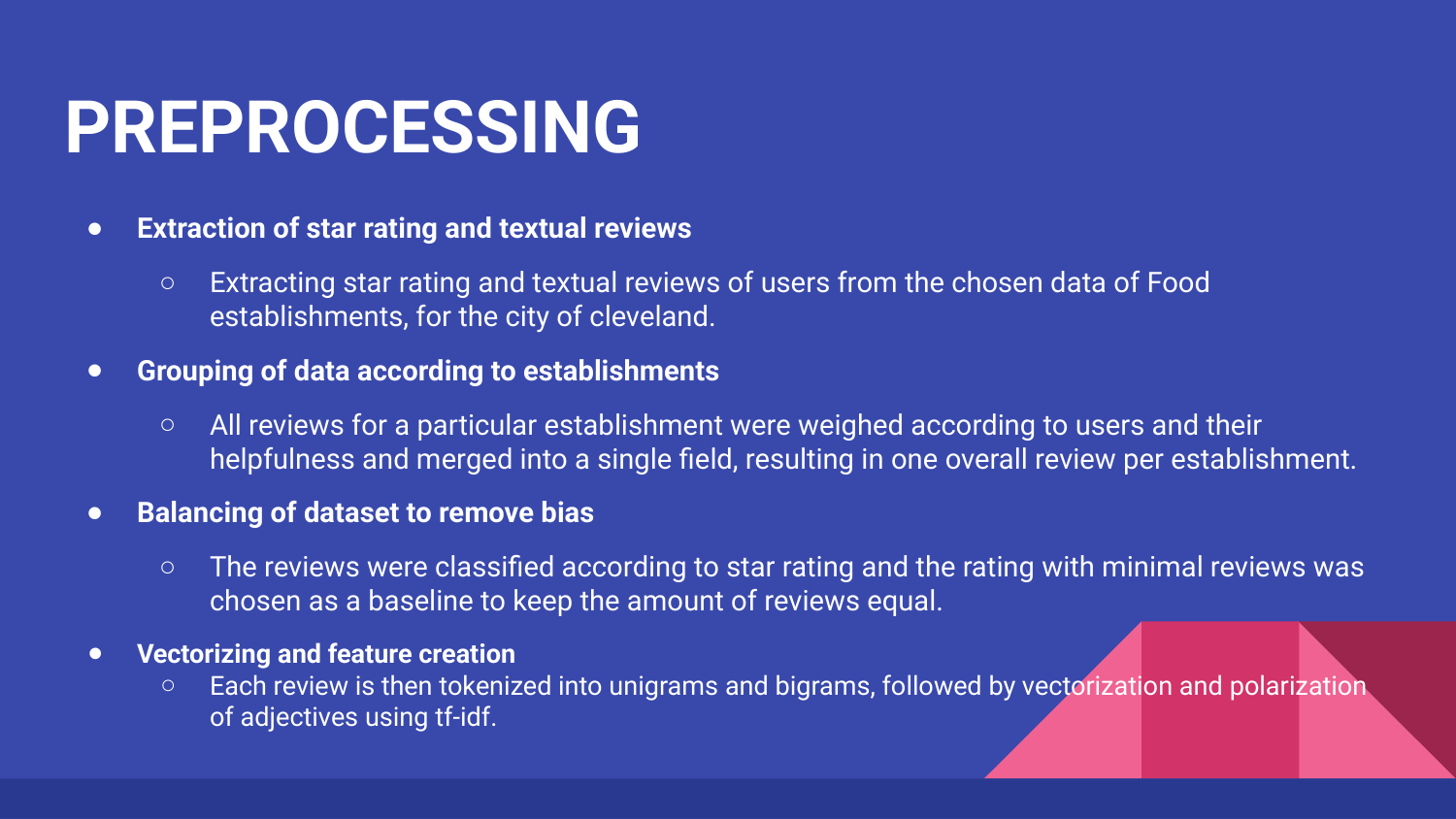

# PREPROCESSING
Extraction of star rating and textual reviews
Extracting star rating and textual reviews of users from the chosen data of Food establishments, for the city of cleveland.
Grouping of data according to establishments
All reviews for a particular establishment were weighed according to users and their helpfulness and merged into a single field, resulting in one overall review per establishment.
Balancing of dataset to remove bias
The reviews were classified according to star rating and the rating with minimal reviews was chosen as a baseline to keep the amount of reviews equal.
Vectorizing and feature creation
Each review is then tokenized into unigrams and bigrams, followed by vectorization and polarization of adjectives using tf-idf.